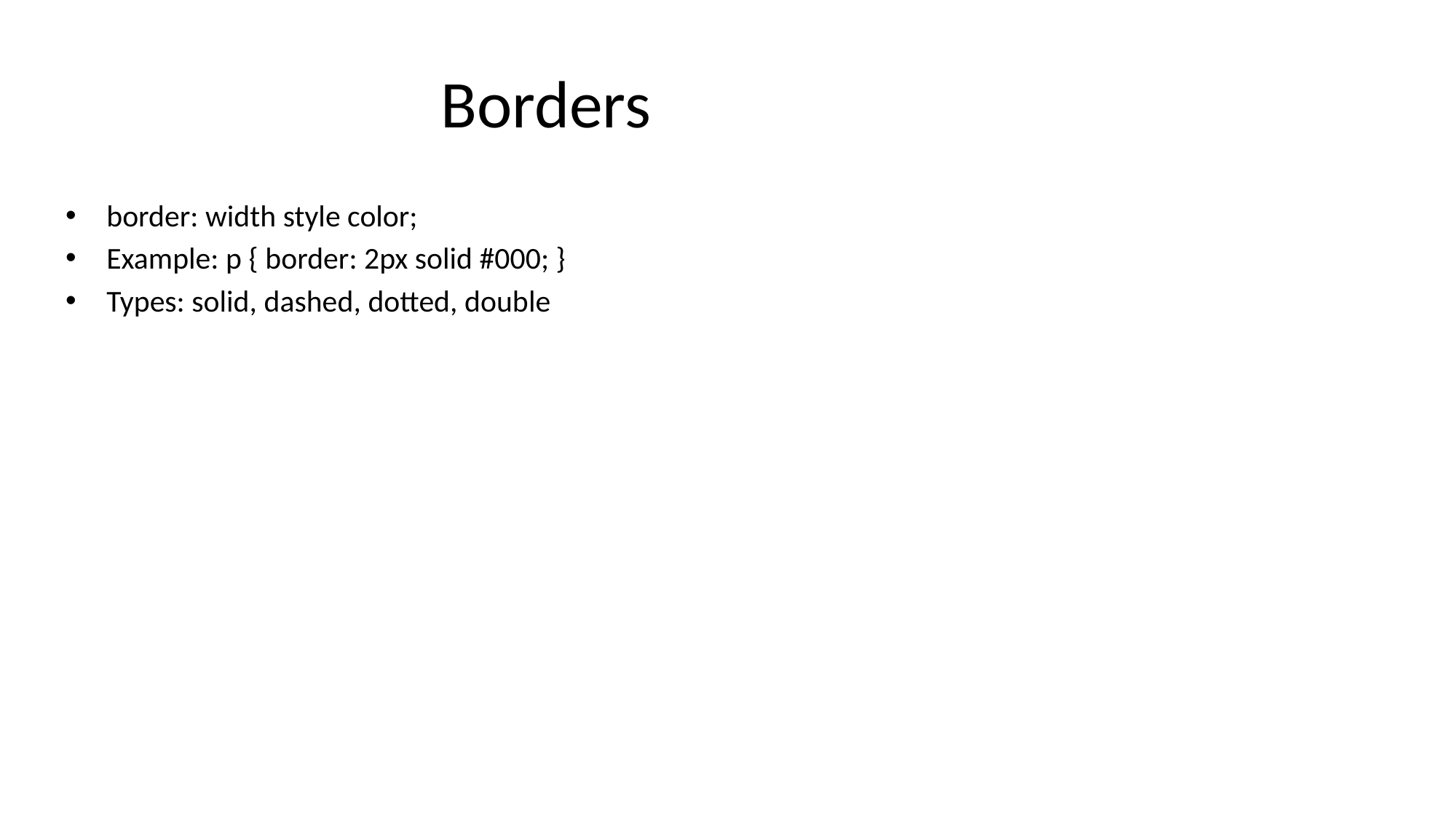

# Borders
border: width style color;
Example: p { border: 2px solid #000; }
Types: solid, dashed, dotted, double